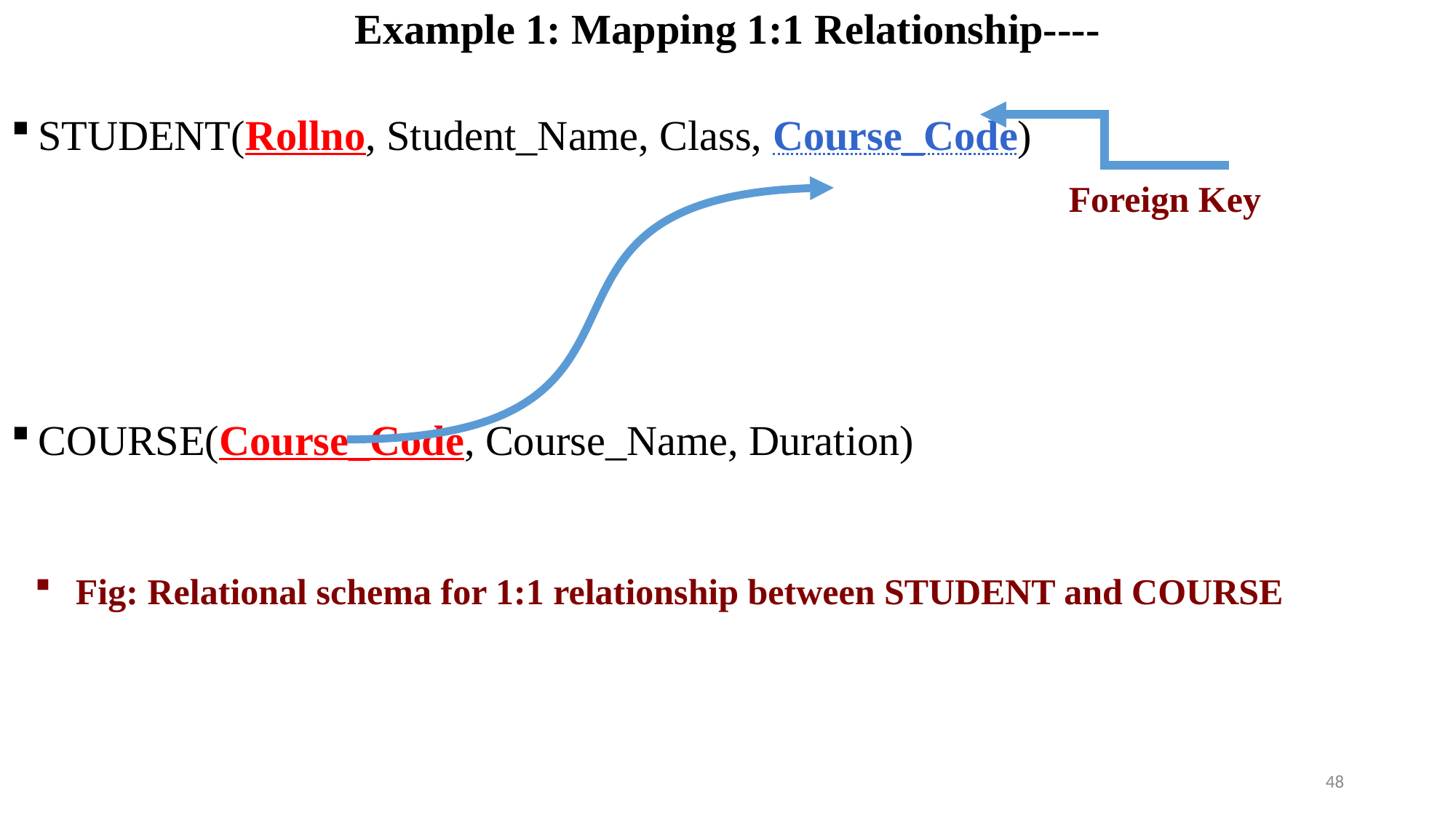

# Example 1: Mapping 1:1 Relationship----

STUDENT(Rollno, Student_Name, Class, Course_Code)

COURSE(Course_Code, Course_Name, Duration)

Foreign Key

Fig: Relational schema for 1:1 relationship between STUDENT and COURSE

48